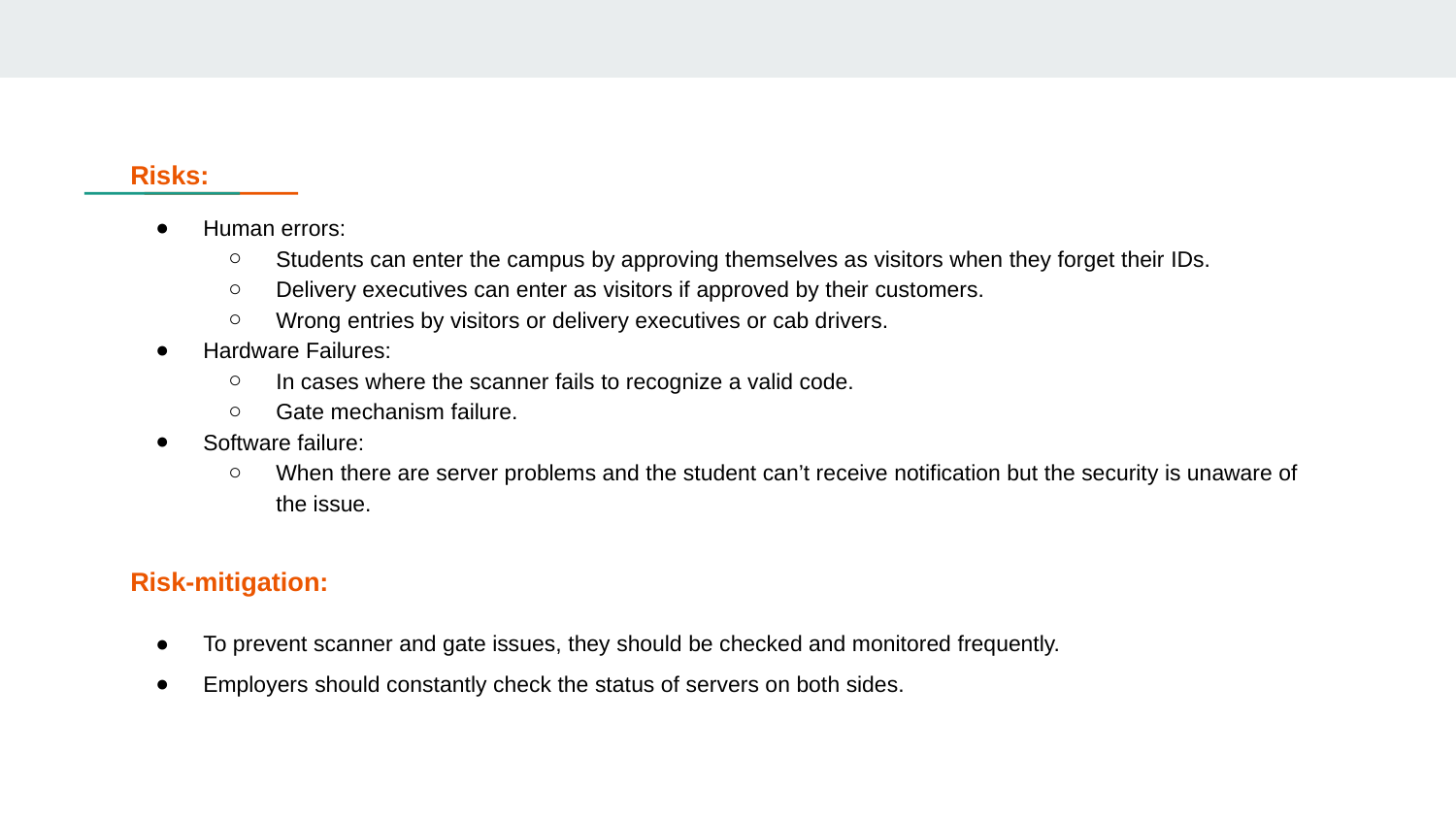

Risks:
Human errors:
Students can enter the campus by approving themselves as visitors when they forget their IDs.
Delivery executives can enter as visitors if approved by their customers.
Wrong entries by visitors or delivery executives or cab drivers.
Hardware Failures:
In cases where the scanner fails to recognize a valid code.
Gate mechanism failure.
Software failure:
When there are server problems and the student can’t receive notification but the security is unaware of the issue.
Risk-mitigation:
To prevent scanner and gate issues, they should be checked and monitored frequently.
Employers should constantly check the status of servers on both sides.